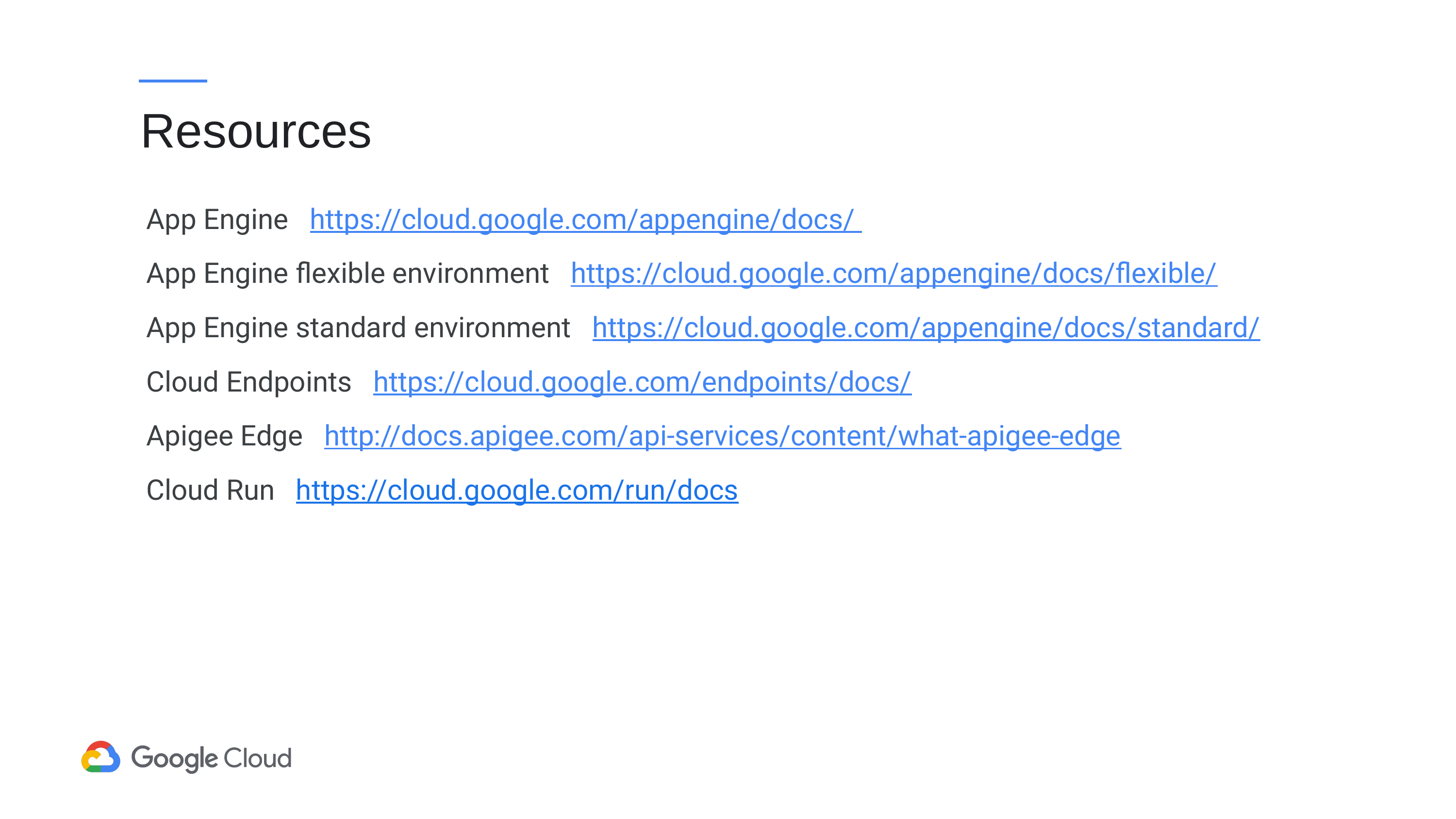

# Resources
App Engine   https://cloud.google.com/appengine/docs/
App Engine flexible environment   https://cloud.google.com/appengine/docs/flexible/
App Engine standard environment   https://cloud.google.com/appengine/docs/standard/
Cloud Endpoints   https://cloud.google.com/endpoints/docs/
Apigee Edge   http://docs.apigee.com/api-services/content/what-apigee-edge
Cloud Run   https://cloud.google.com/run/docs